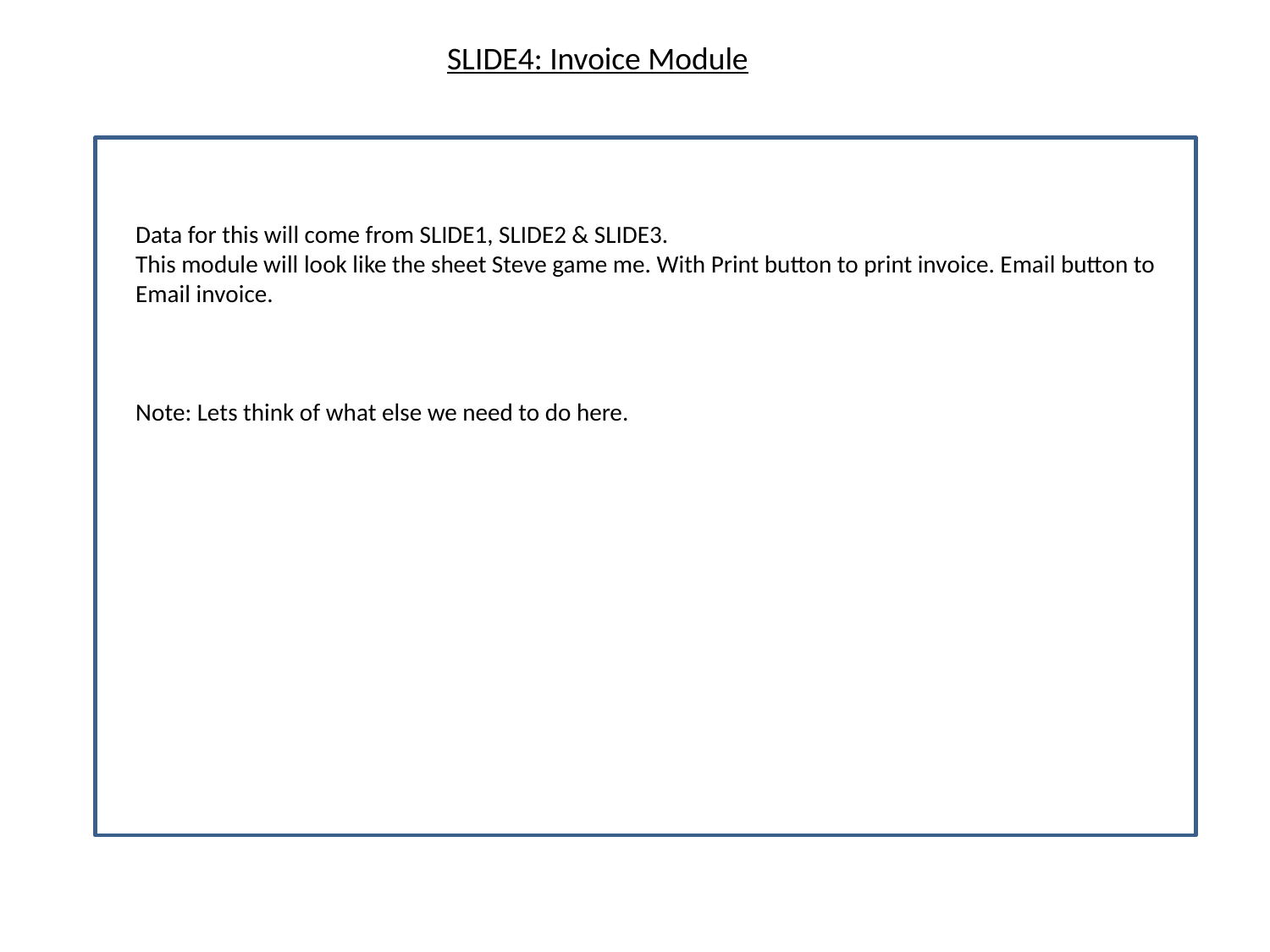

SLIDE4: Invoice Module

Data for this will come from SLIDE1, SLIDE2 & SLIDE3.
This module will look like the sheet Steve game me. With Print button to print invoice. Email button to
Email invoice.

Note: Lets think of what else we need to do here.